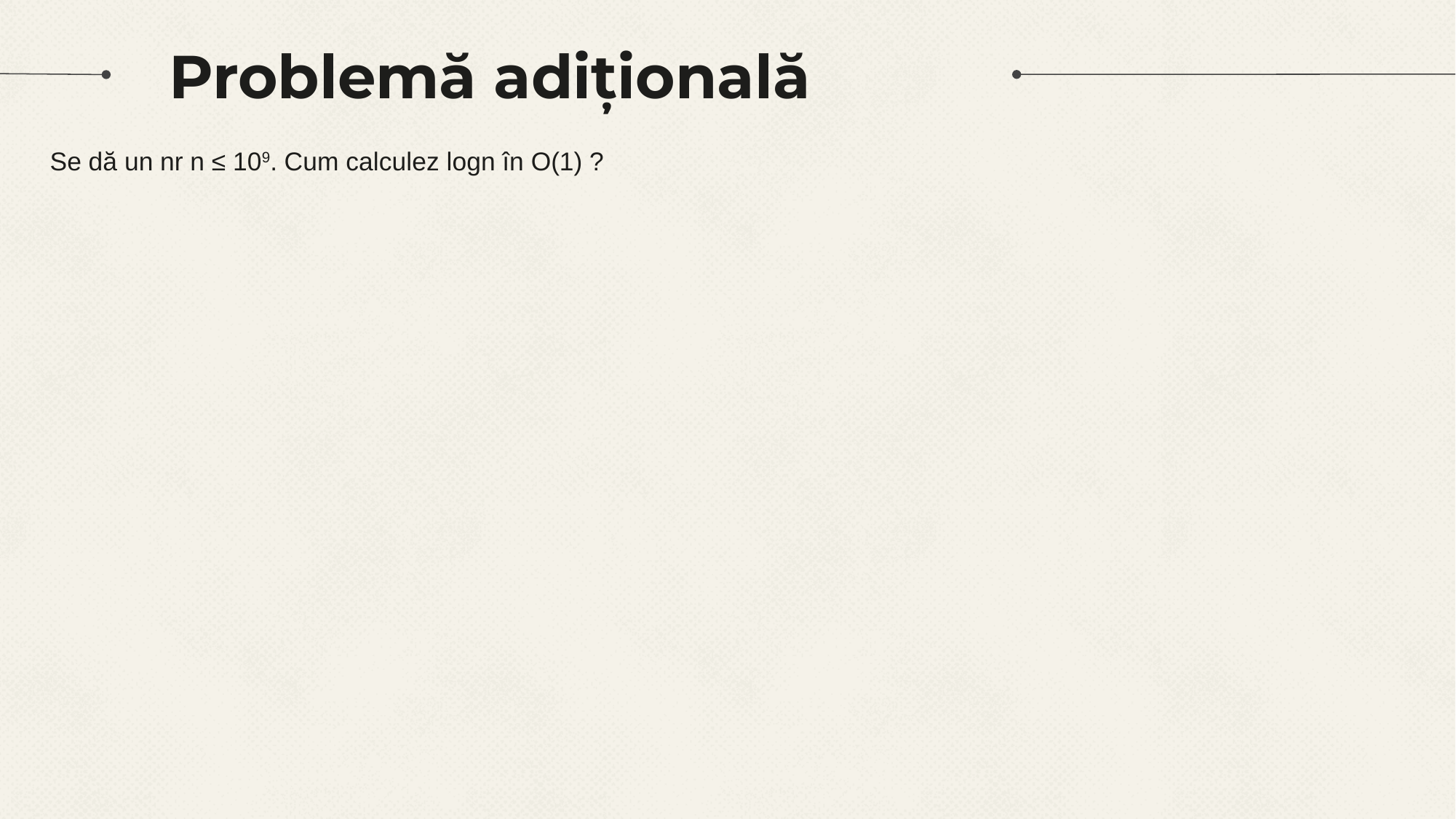

# Problemă adițională
Se dă un nr n ≤ 109. Cum calculez logn în O(1) ?